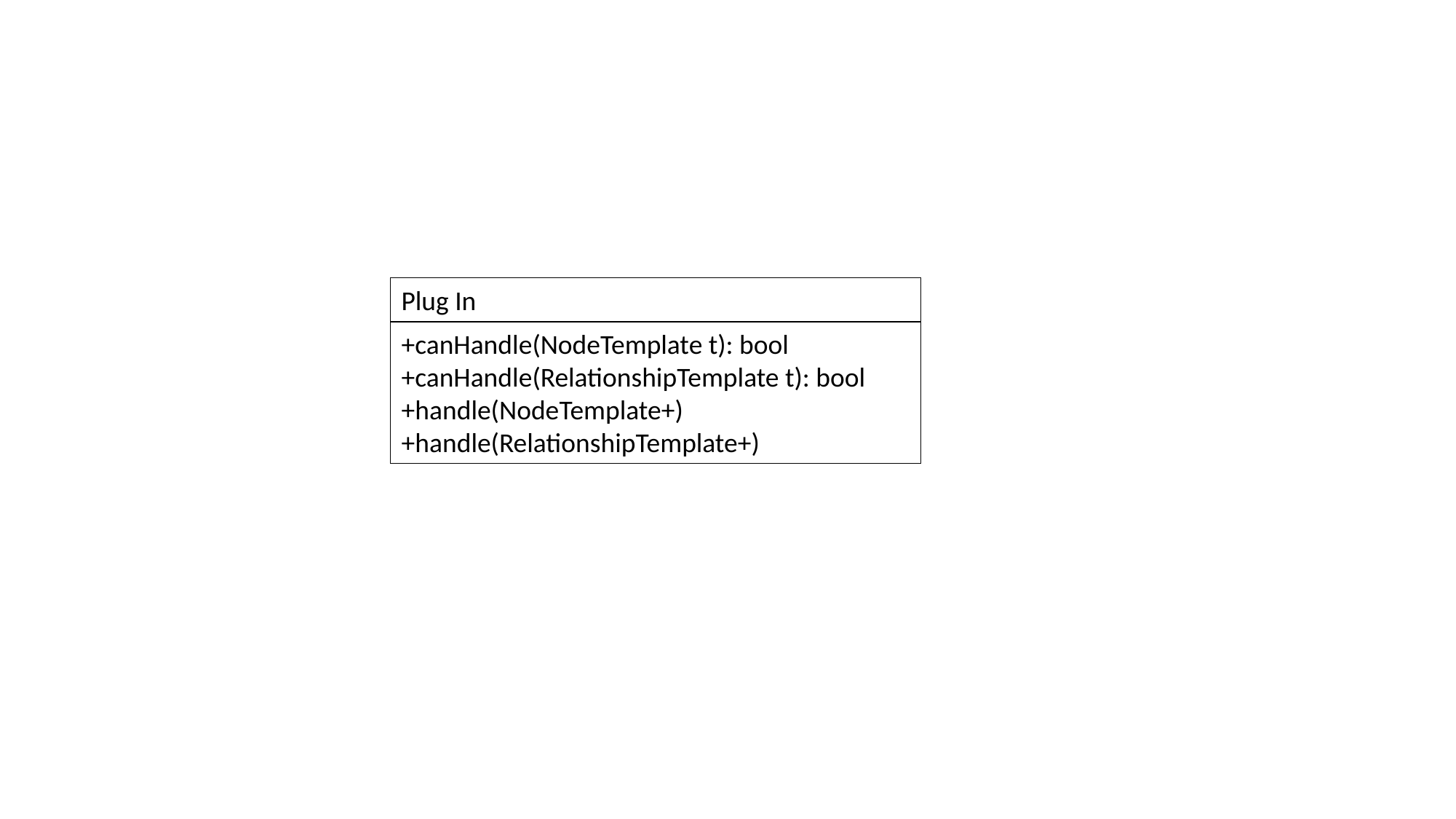

Plug In
+canHandle(NodeTemplate t): bool
+canHandle(RelationshipTemplate t): bool
+handle(NodeTemplate+)
+handle(RelationshipTemplate+)